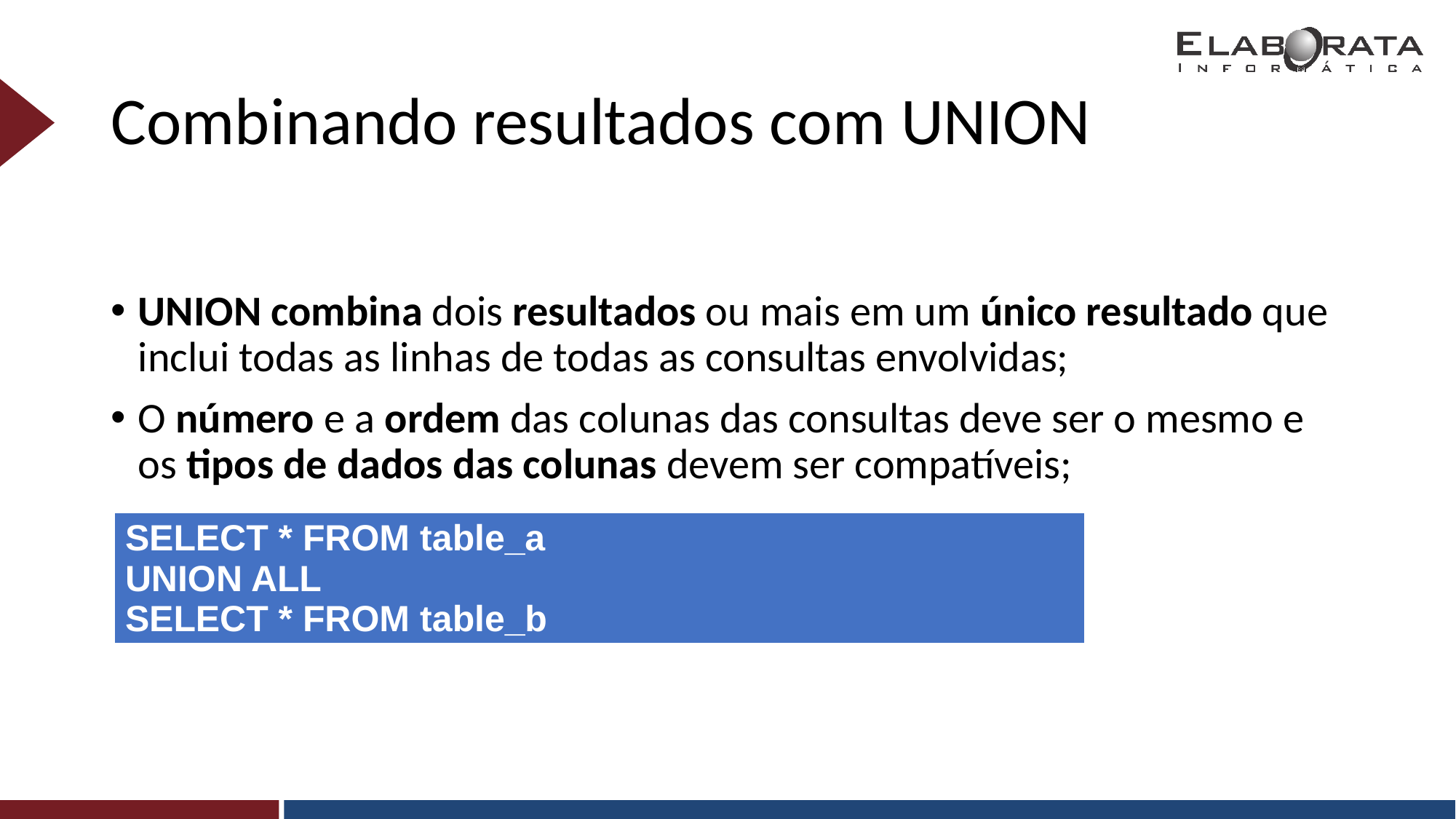

# Combinando resultados com UNION

UNION combina dois resultados ou mais em um único resultado que inclui todas as linhas de todas as consultas envolvidas;
O número e a ordem das colunas das consultas deve ser o mesmo e os tipos de dados das colunas devem ser compatíveis;
| SELECT \* FROM table\_a UNION ALL SELECT \* FROM table\_b |
| --- |